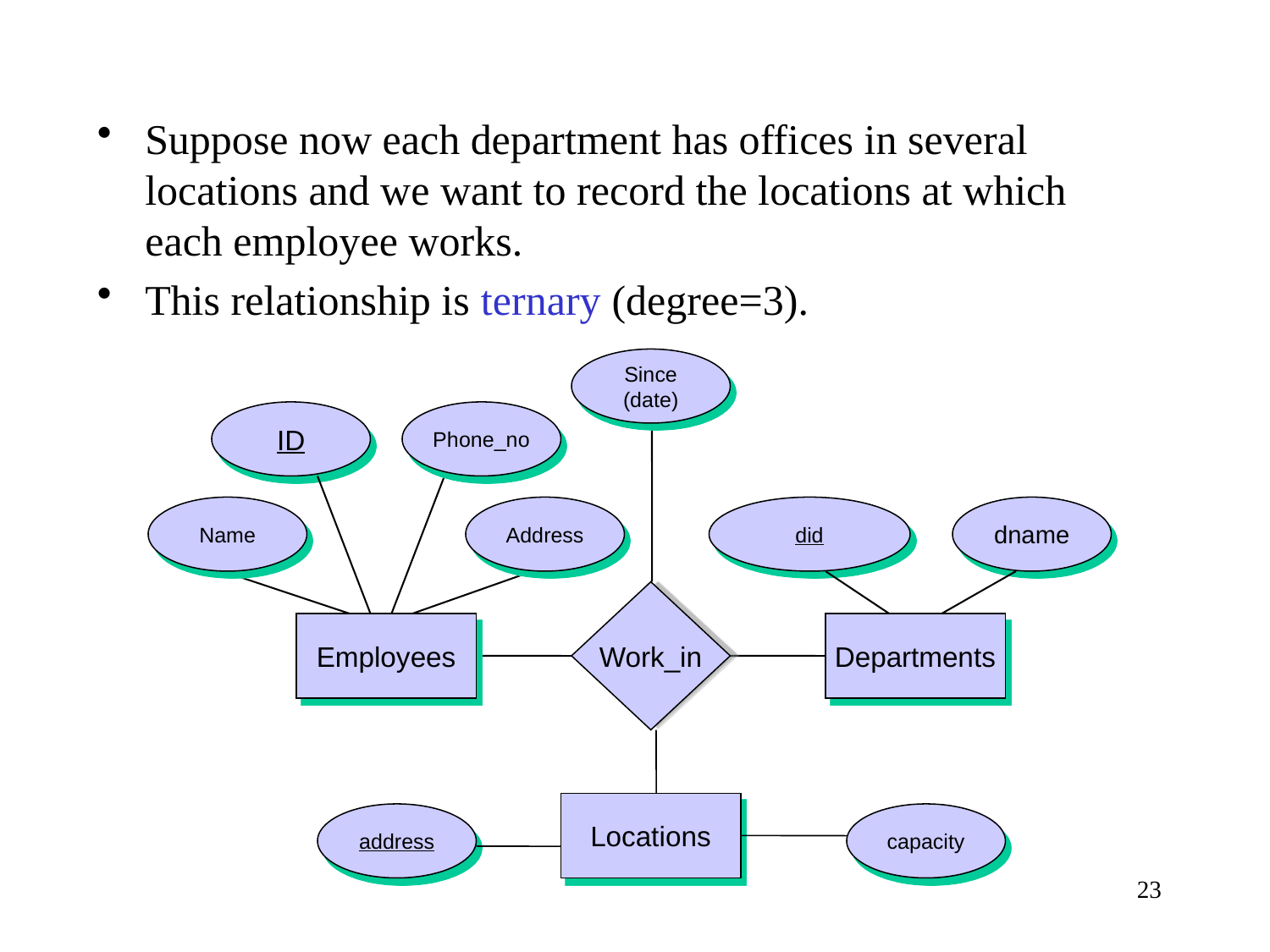

Suppose now each department has offices in several locations and we want to record the locations at which each employee works.
This relationship is ternary (degree=3).
Since
(date)
ID
Phone_no

Name
Address
did
dname

Work_in
Employees
Departments

Locations
address
capacity

23